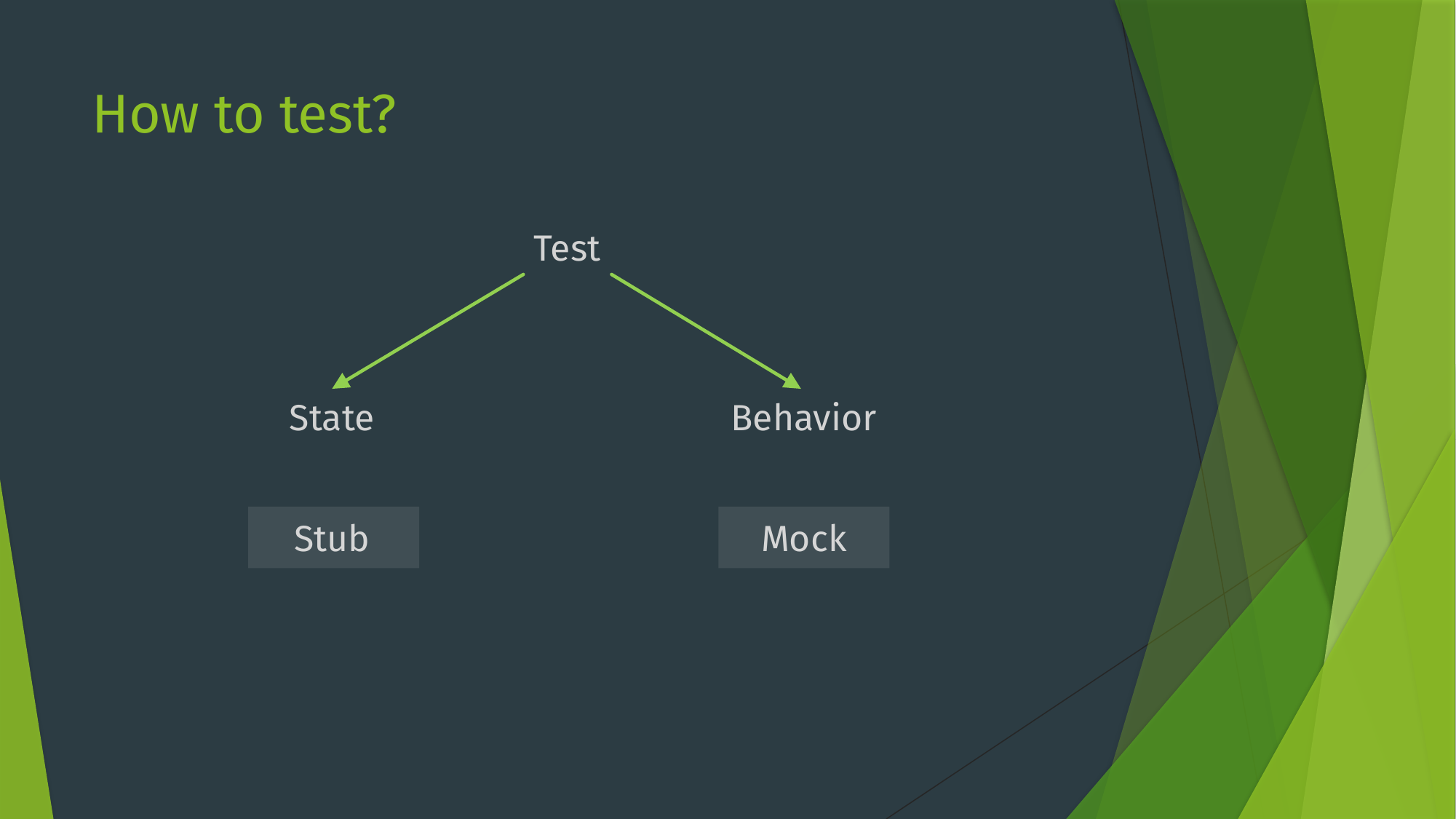

# How to test?
Test
State
Behavior

Mock
Stub